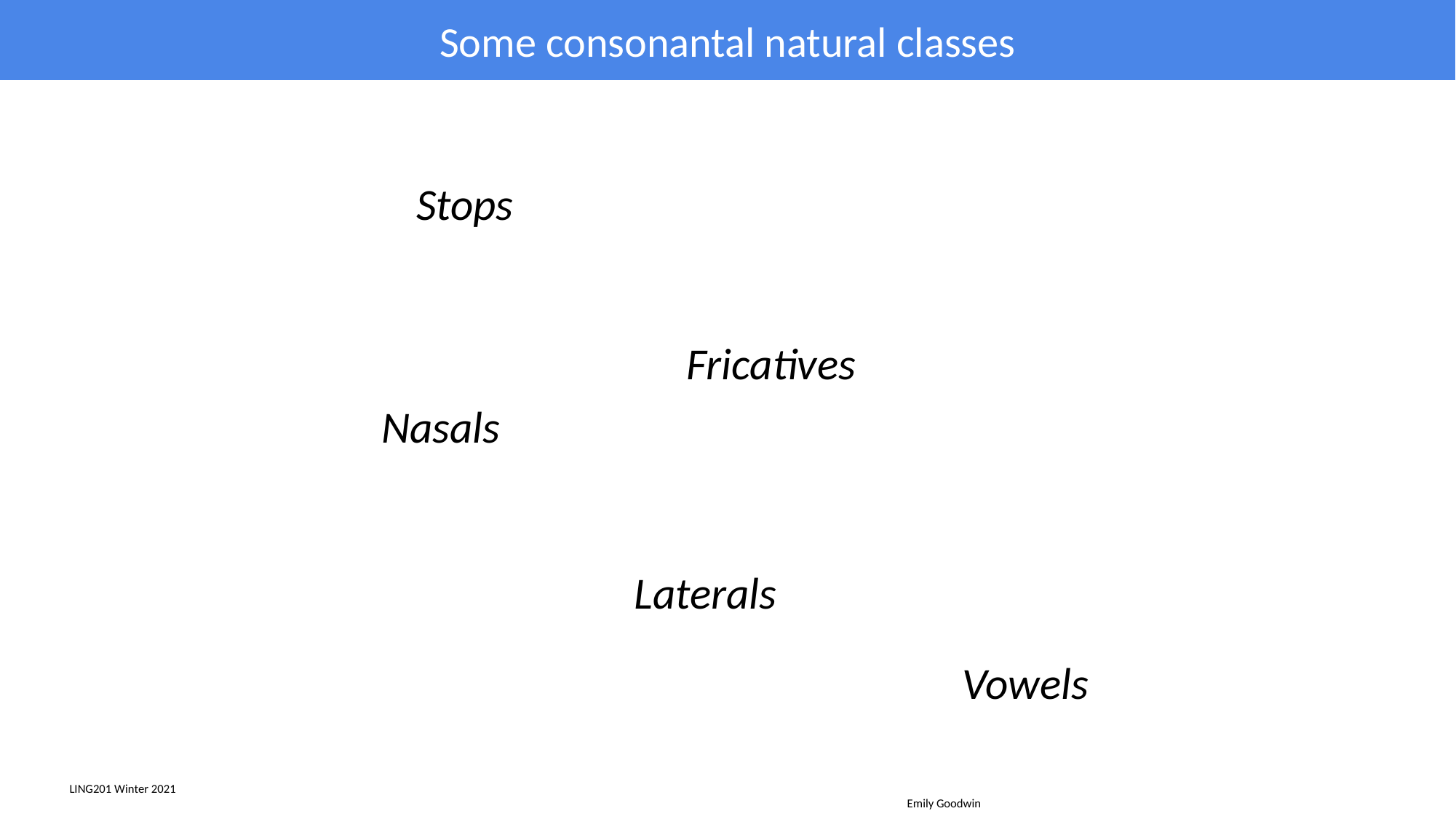

Some consonantal natural classes
Stops

Fricatives
Nasals
Laterals
Vowels
LING201 Winter 2021																 Emily Goodwin